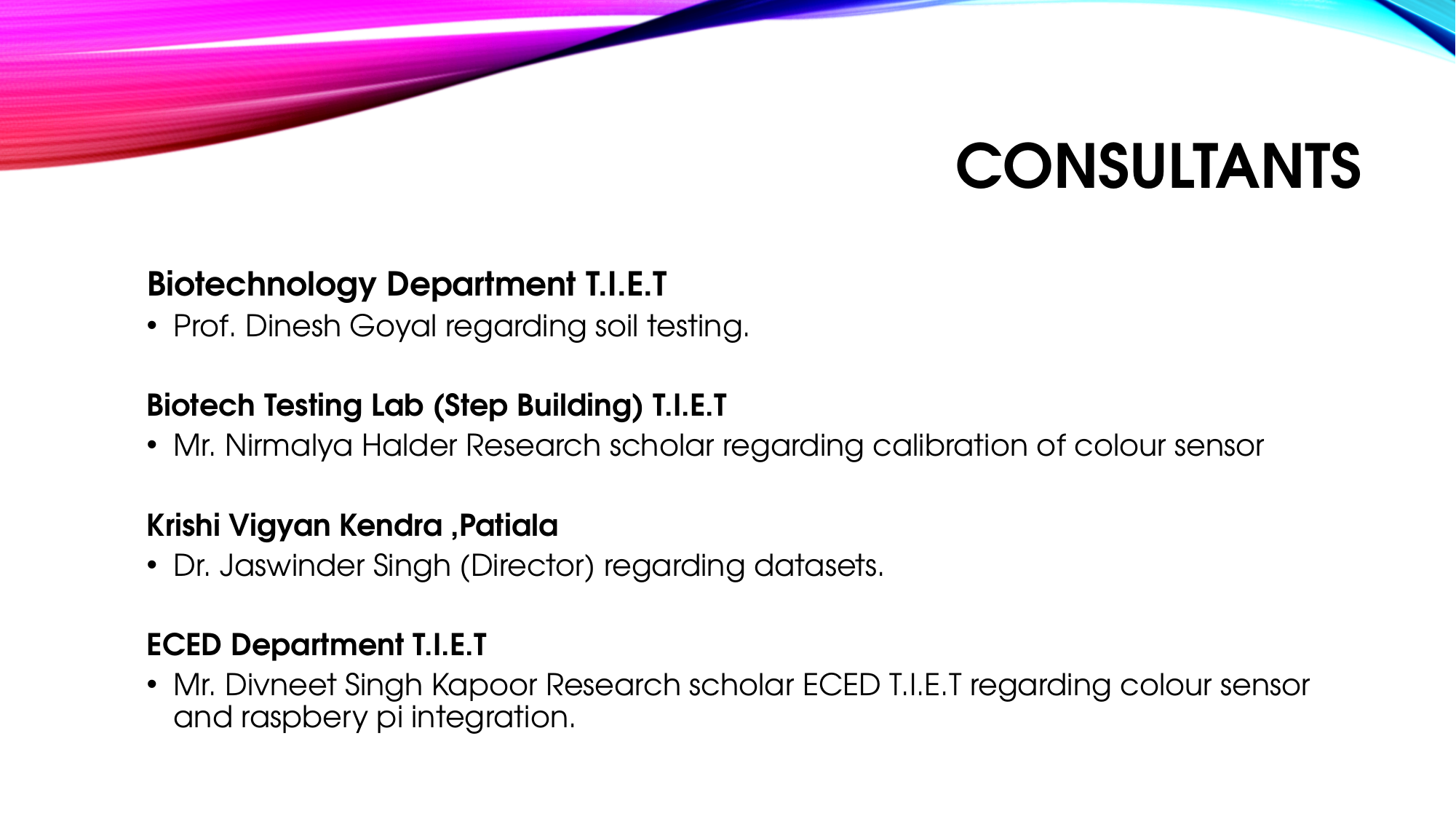

# Consultants
      Biotechnology Department T.I.E.T
Prof. Dinesh Goyal regarding soil testing.

Biotech Testing Lab (Step Building) T.I.E.T
Mr. Nirmalya Halder Research scholar regarding calibration of colour sensor

Krishi Vigyan Kendra ,Patiala
Dr. Jaswinder Singh (Director) regarding datasets.

ECED Department T.I.E.T
Mr. Divneet Singh Kapoor Research scholar ECED T.I.E.T regarding colour sensor and raspbery pi integration.